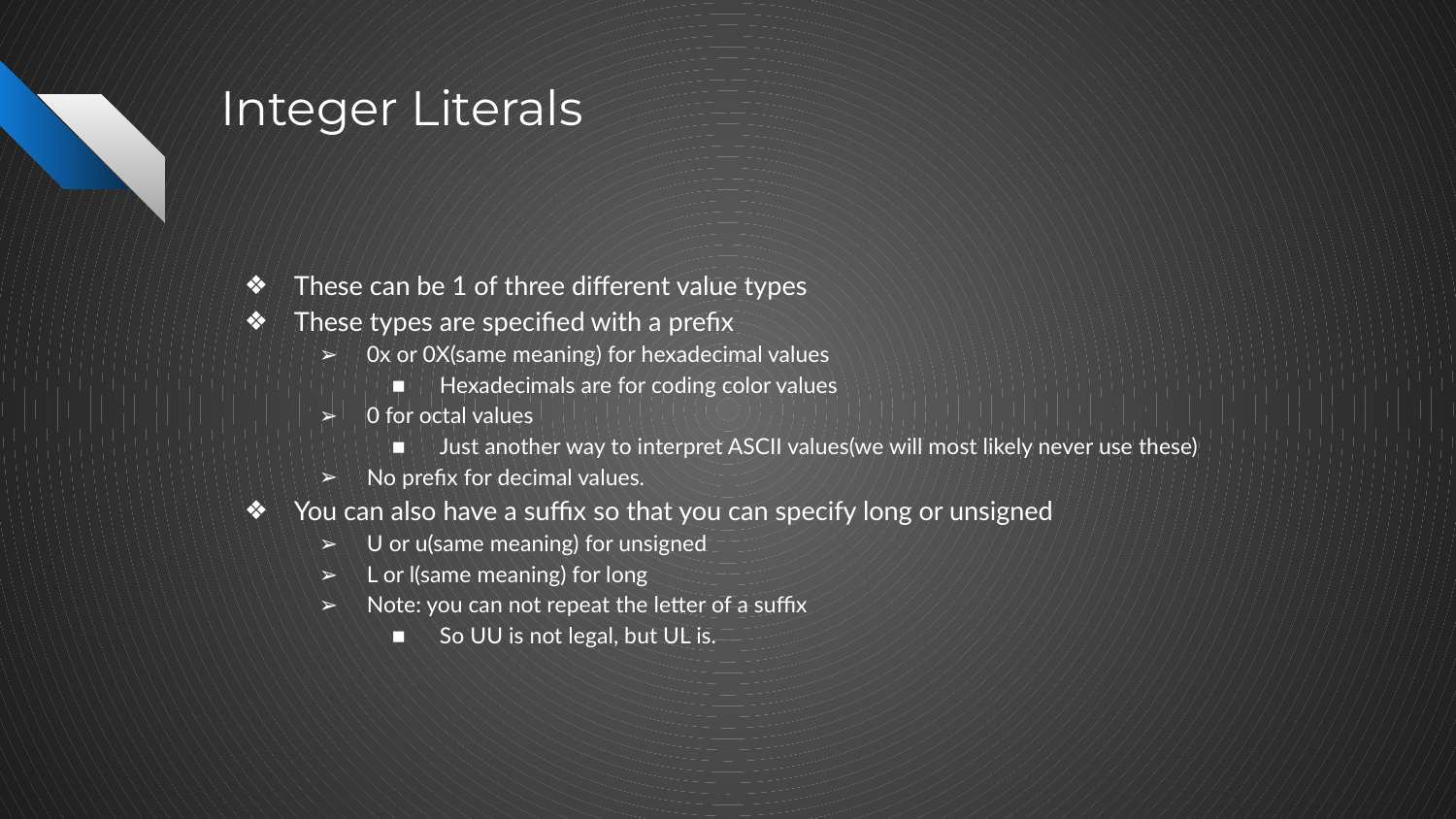

# Integer Literals
These can be 1 of three different value types
These types are specified with a prefix
0x or 0X(same meaning) for hexadecimal values
Hexadecimals are for coding color values
0 for octal values
Just another way to interpret ASCII values(we will most likely never use these)
No prefix for decimal values.
You can also have a suffix so that you can specify long or unsigned
U or u(same meaning) for unsigned
L or l(same meaning) for long
Note: you can not repeat the letter of a suffix
So UU is not legal, but UL is.